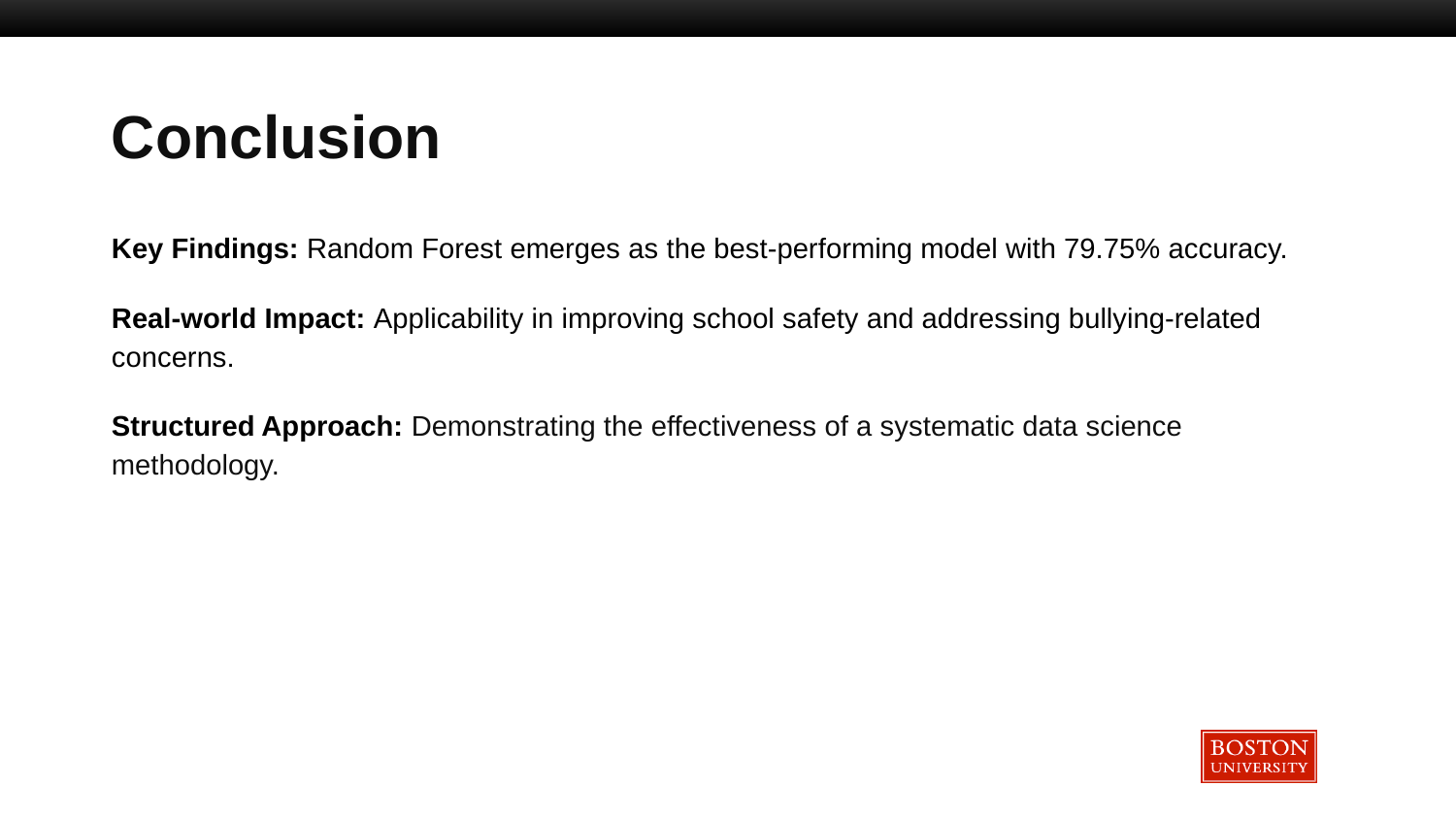

# Conclusion
Key Findings: Random Forest emerges as the best-performing model with 79.75% accuracy.
Real-world Impact: Applicability in improving school safety and addressing bullying-related concerns.
Structured Approach: Demonstrating the effectiveness of a systematic data science methodology.